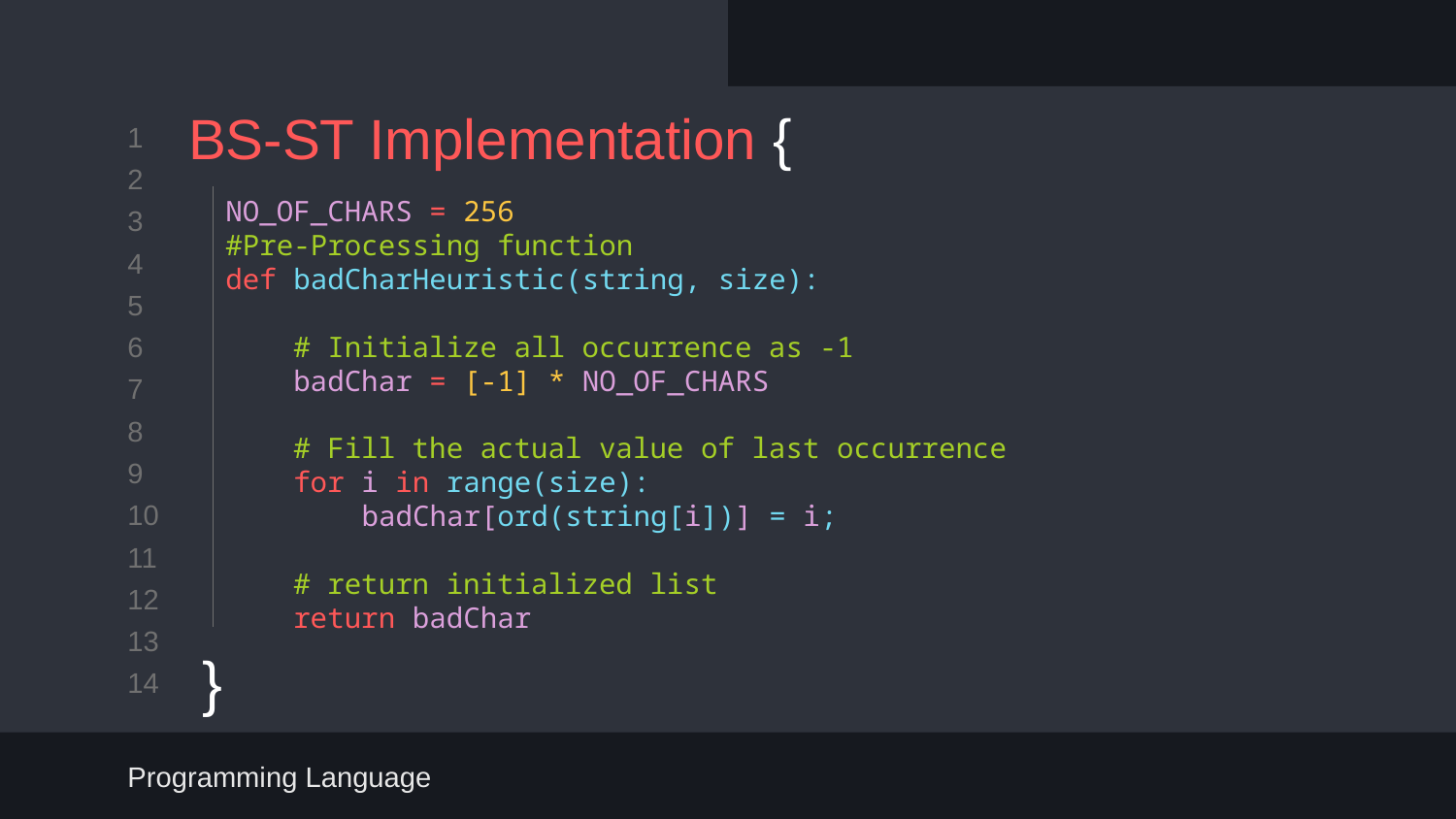

# BS-ST Implementation {
}
NO_OF_CHARS = 256
#Pre-Processing function
def badCharHeuristic(string, size):

    # Initialize all occurrence as -1
    badChar = [-1] * NO_OF_CHARS

    # Fill the actual value of last occurrence
    for i in range(size):
        badChar[ord(string[i])] = i;

    # return initialized list
    return badChar

Programming Language